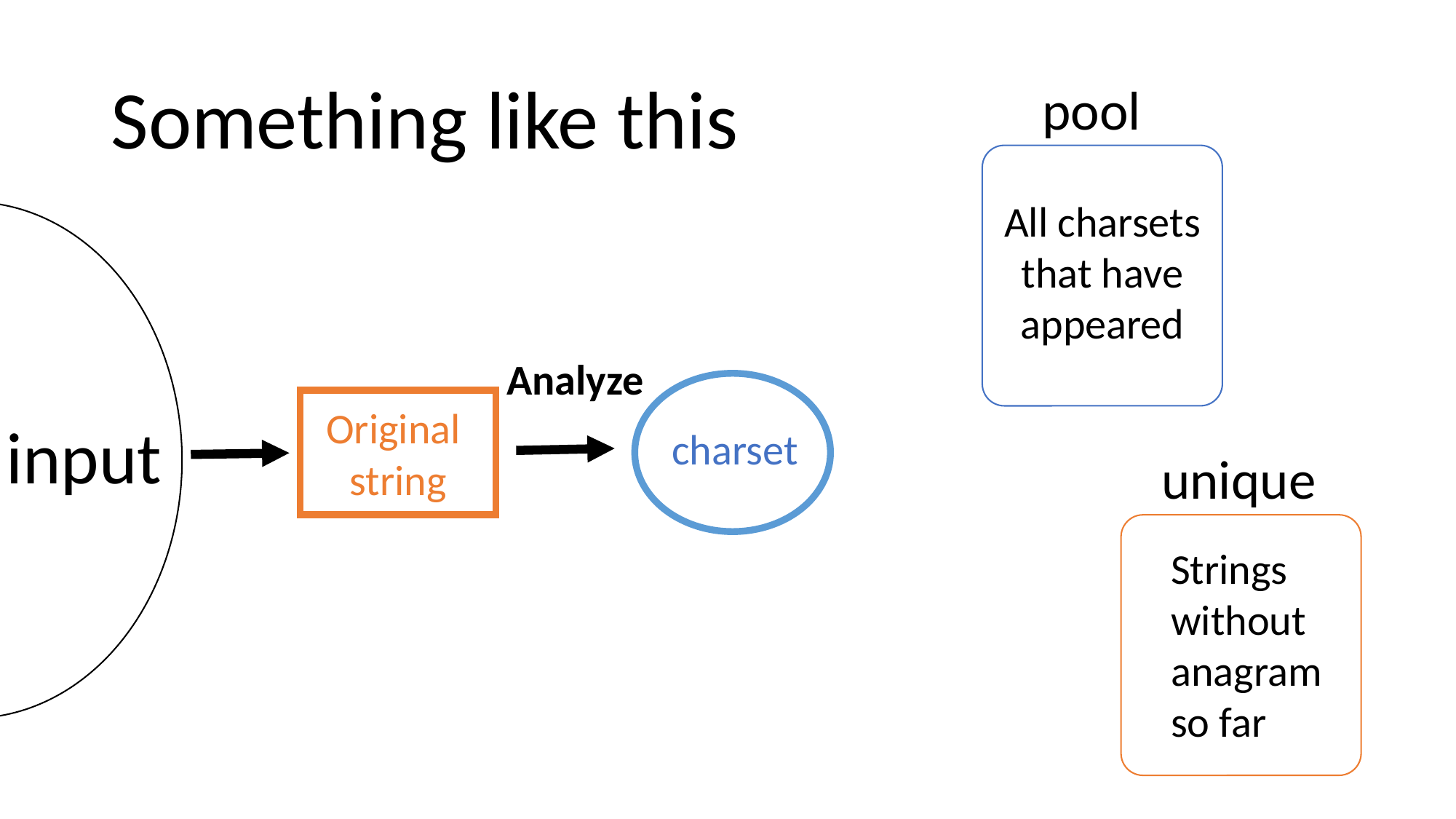

# Something like this
pool

All charsets that have appeared

Analyze

Original
string
input
charset
unique

Strings without anagram so far